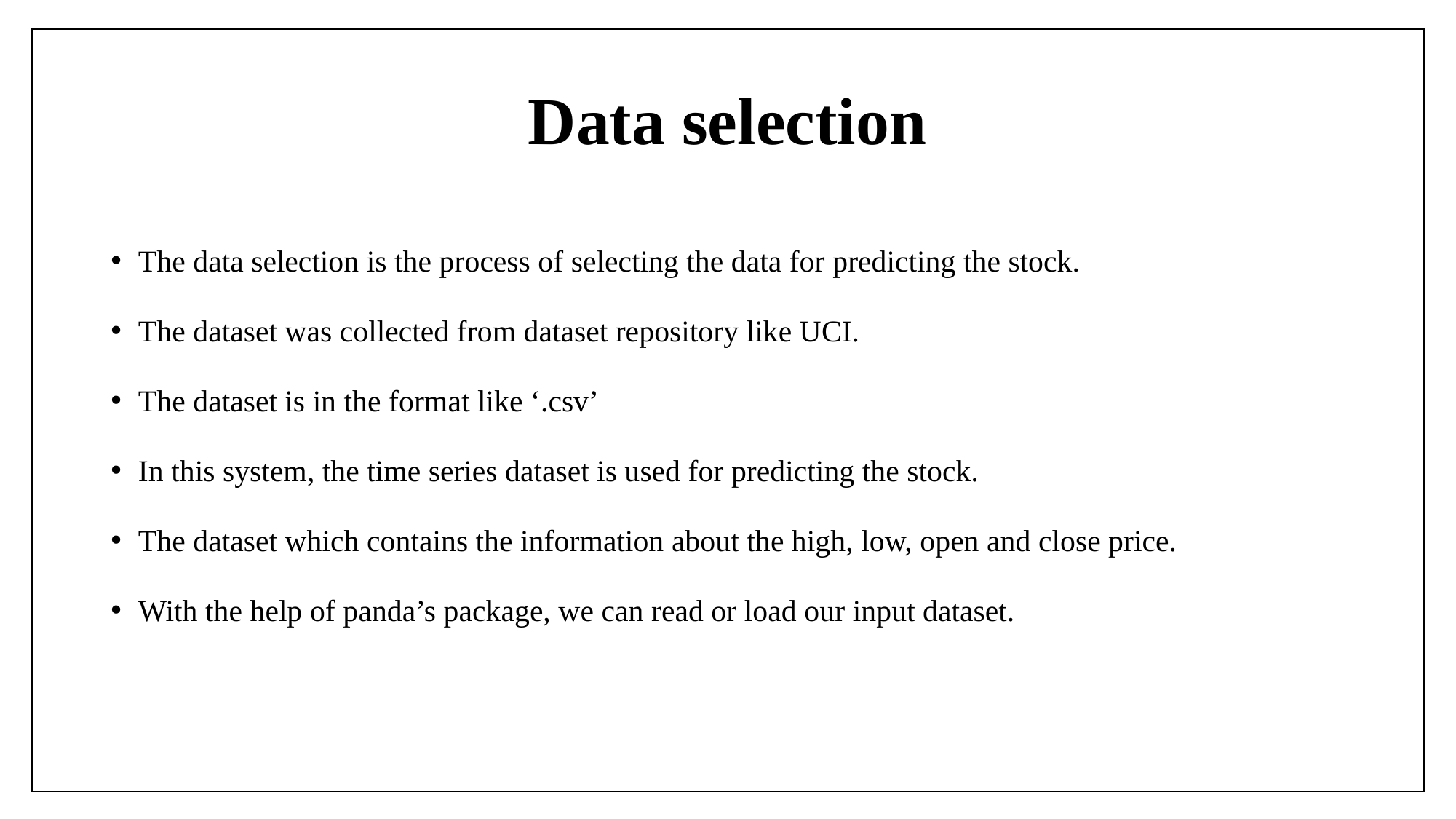

# Data selection
The data selection is the process of selecting the data for predicting the stock.
The dataset was collected from dataset repository like UCI.
The dataset is in the format like ‘.csv’
In this system, the time series dataset is used for predicting the stock.
The dataset which contains the information about the high, low, open and close price.
With the help of panda’s package, we can read or load our input dataset.